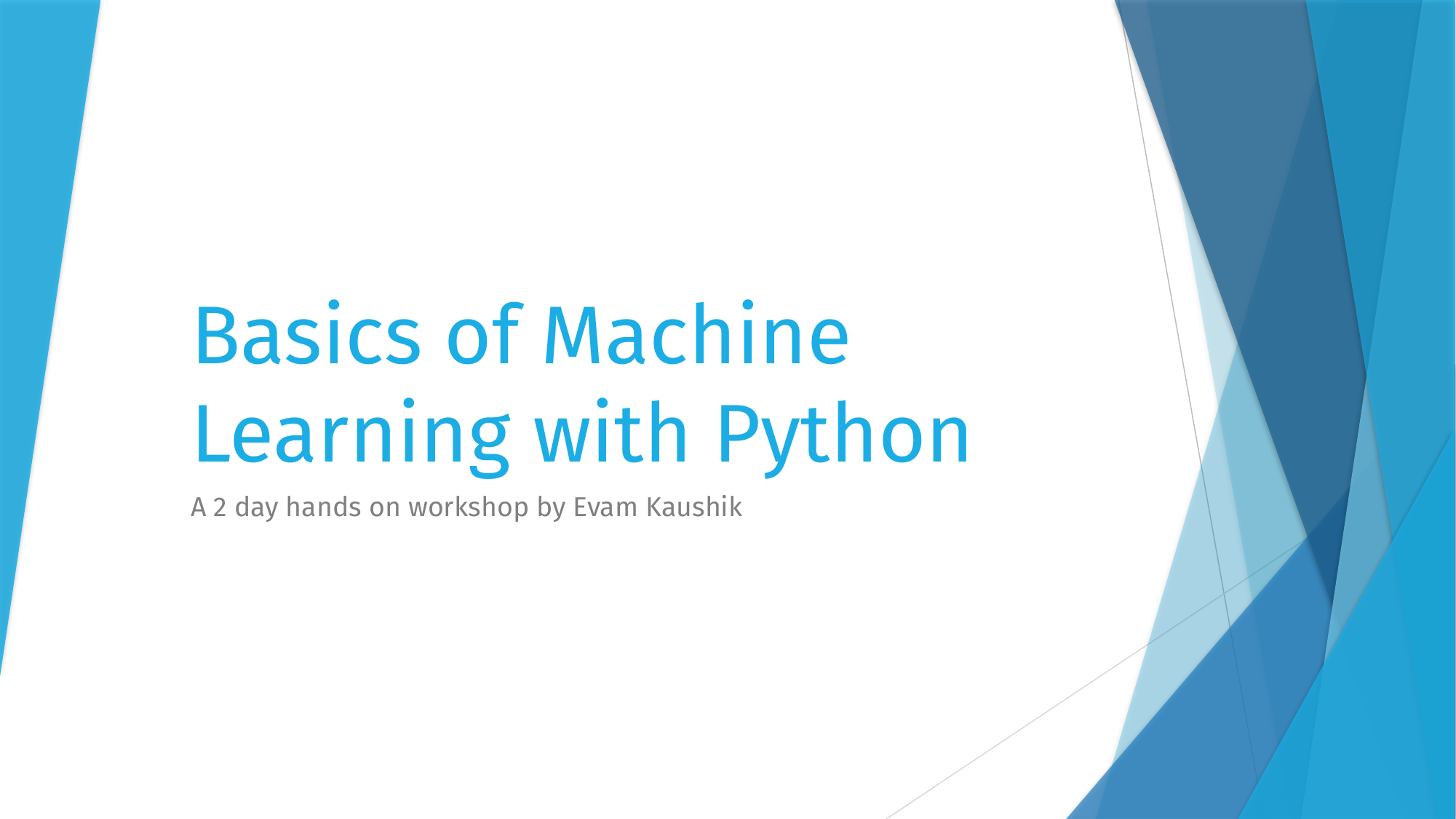

# Basics of Machine Learning with Python
A 2 day hands on workshop by Evam Kaushik